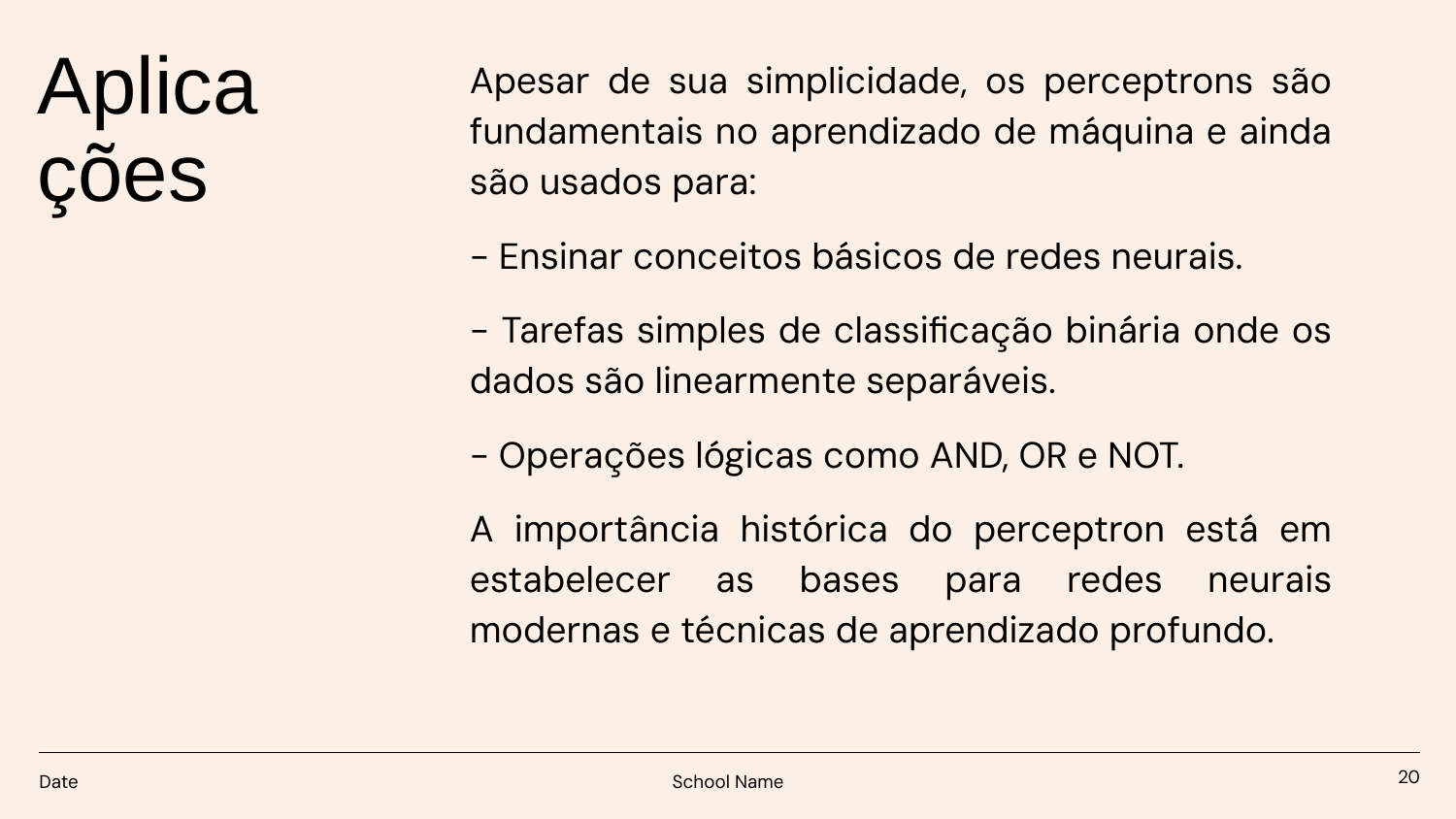

# Aplicações
Apesar de sua simplicidade, os perceptrons são fundamentais no aprendizado de máquina e ainda são usados ​​para:
- Ensinar conceitos básicos de redes neurais.
- Tarefas simples de classificação binária onde os dados são linearmente separáveis.
- Operações lógicas como AND, OR e NOT.
A importância histórica do perceptron está em estabelecer as bases para redes neurais modernas e técnicas de aprendizado profundo.
Date
School Name
20